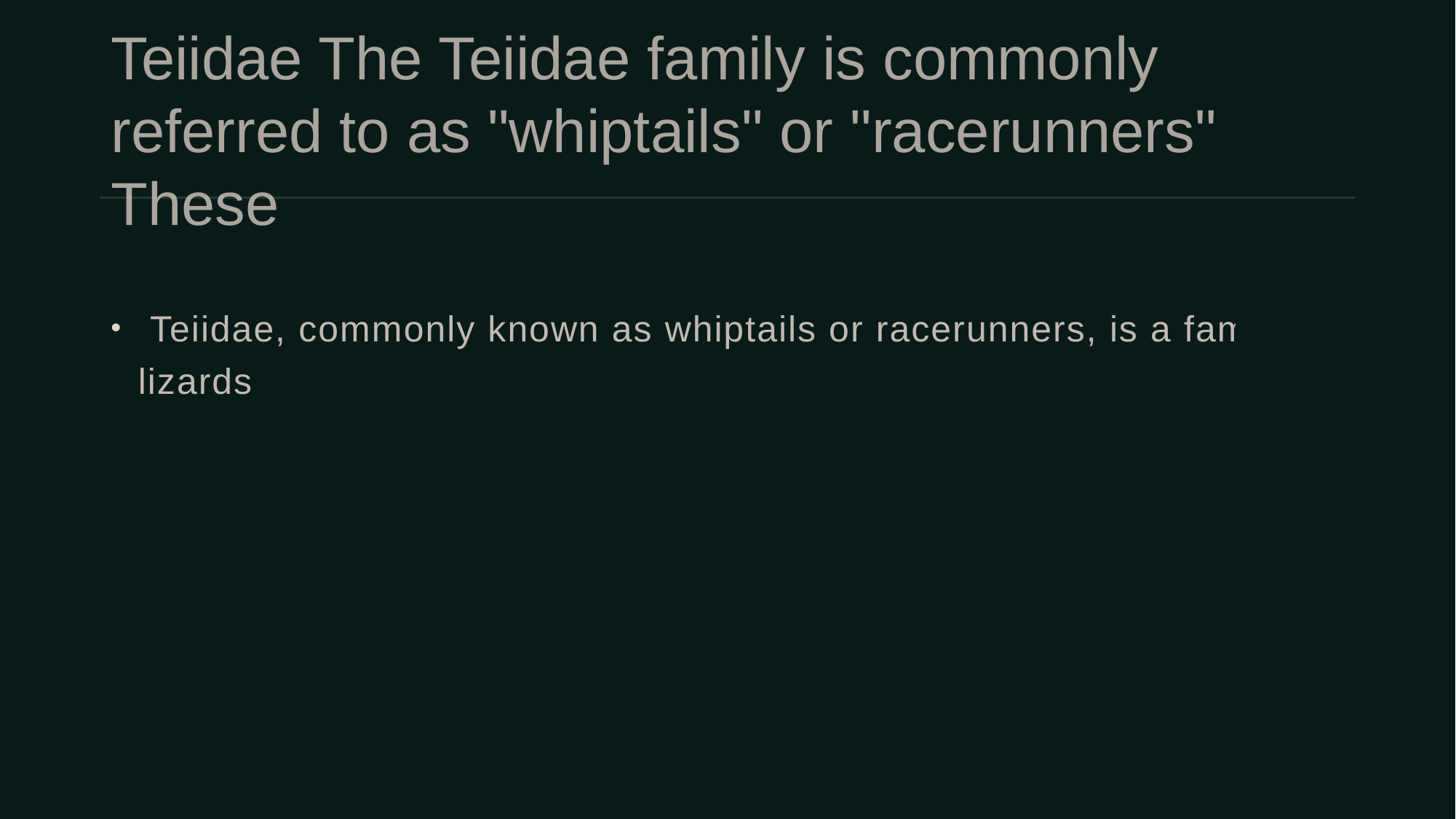

# Teiidae The Teiidae family is commonly referred to as "whiptails" or "racerunners" These
 Teiidae, commonly known as whiptails or racerunners, is a family of lizards.